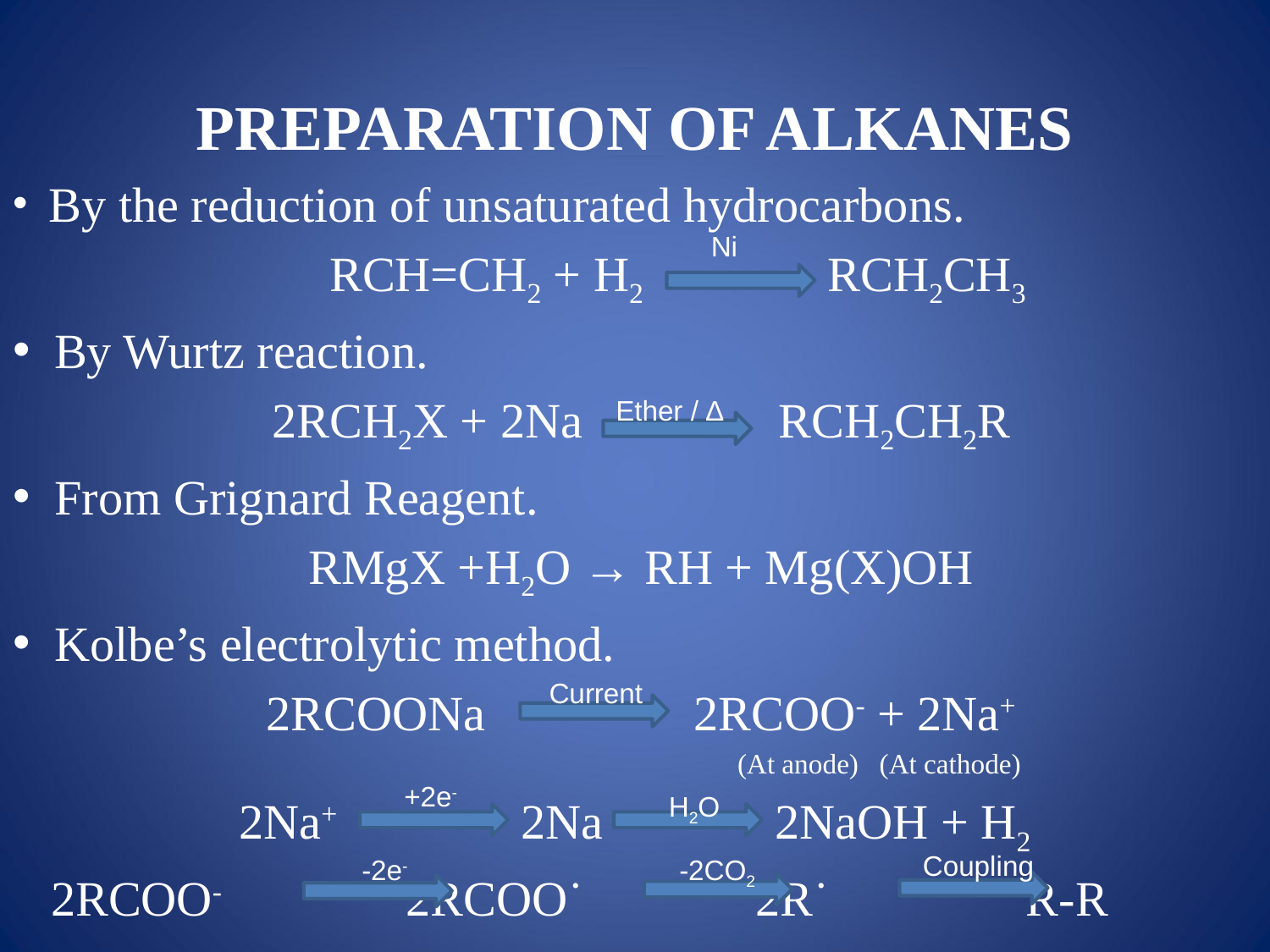

PREPARATION OF ALKANES
  By the reduction of unsaturated hydrocarbons.
        RCH=CH2 + H2               RCH2CH3
  By Wurtz reaction.
 2RCH2X + 2Na                RCH2CH2R
  From Grignard Reagent.
 RMgX +H2O → RH + Mg(X)OH
  Kolbe’s electrolytic method.
 2RCOONa                 2RCOO- + 2Na+
                                                                      (At anode)   (At cathode)
2Na+               2Na              2NaOH + H2
2RCOO-               2RCOO˙              2R˙                R-R

Ni

Ether / ∆

Current

+2e-
H2O

Coupling
-2e-
-2CO2